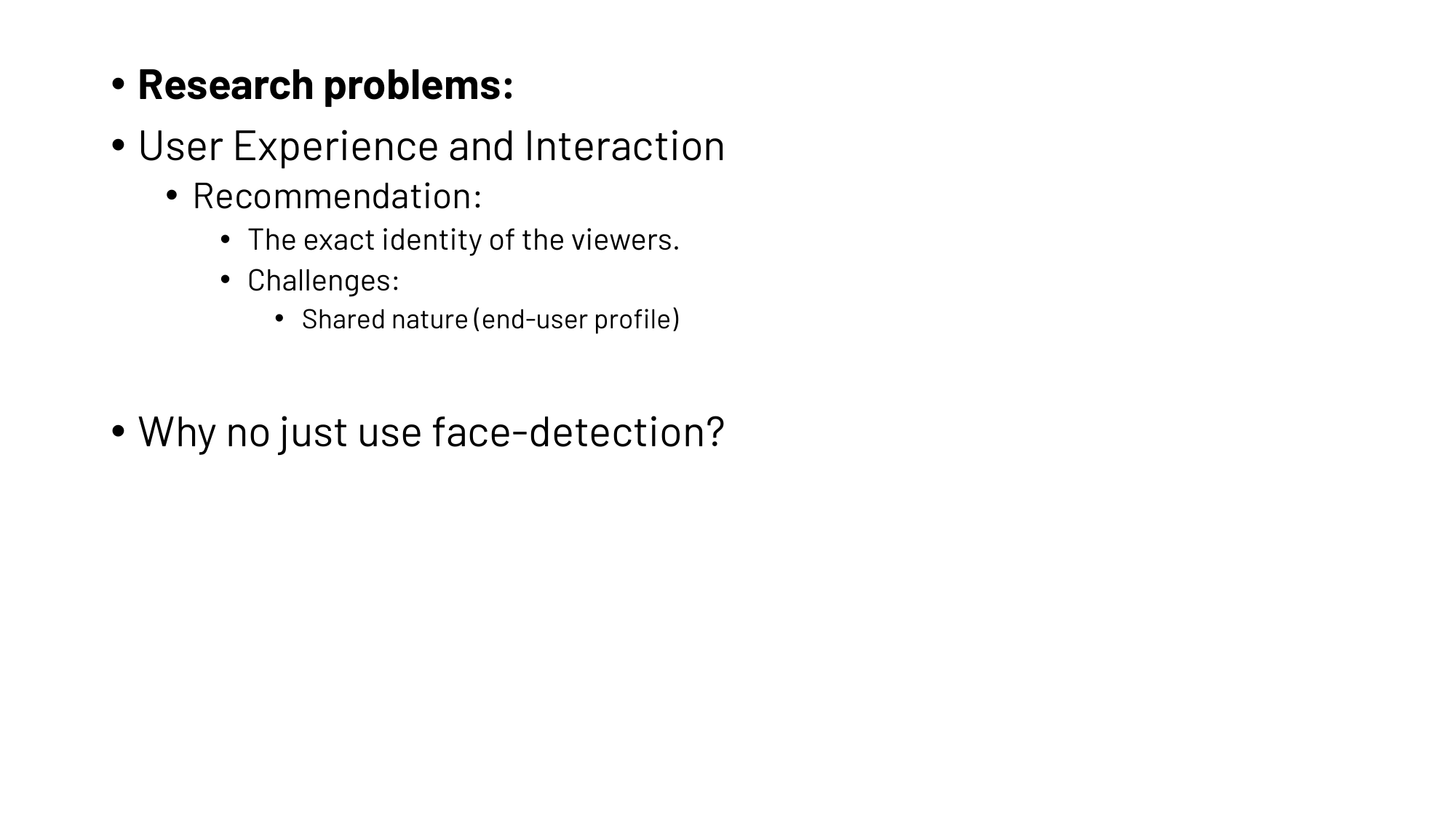

Research problems:
User Experience and Interaction
Recommendation:
The exact identity of the viewers.
Challenges:
Shared nature (end-user profile)

Why no just use face-detection?